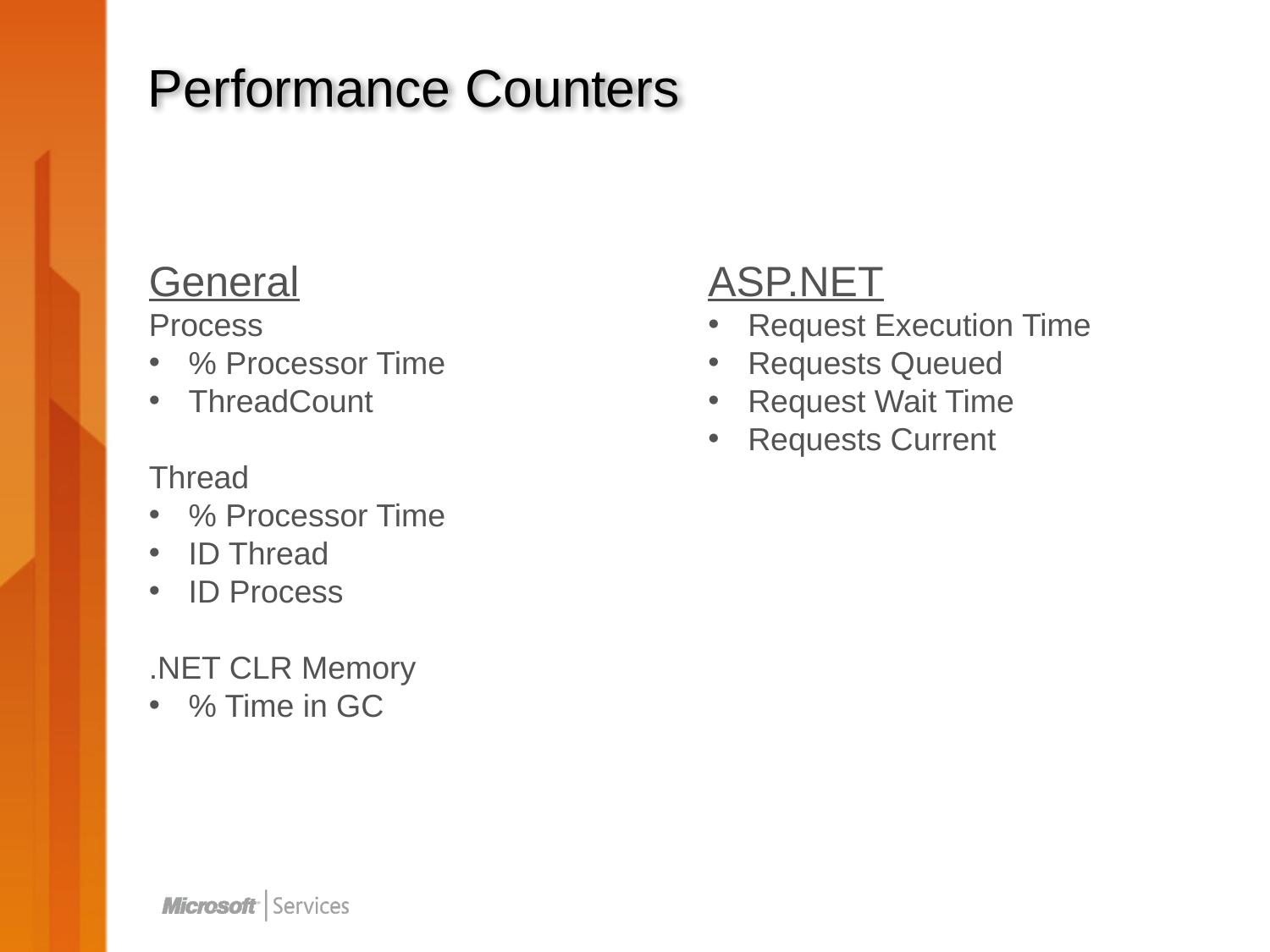

# Performance Counters

General
Process
% Processor Time
ThreadCount

Thread
% Processor Time
ID Thread
ID Process

.NET CLR Memory
% Time in GC

ASP.NET
Request Execution Time
Requests Queued
Request Wait Time
Requests Current